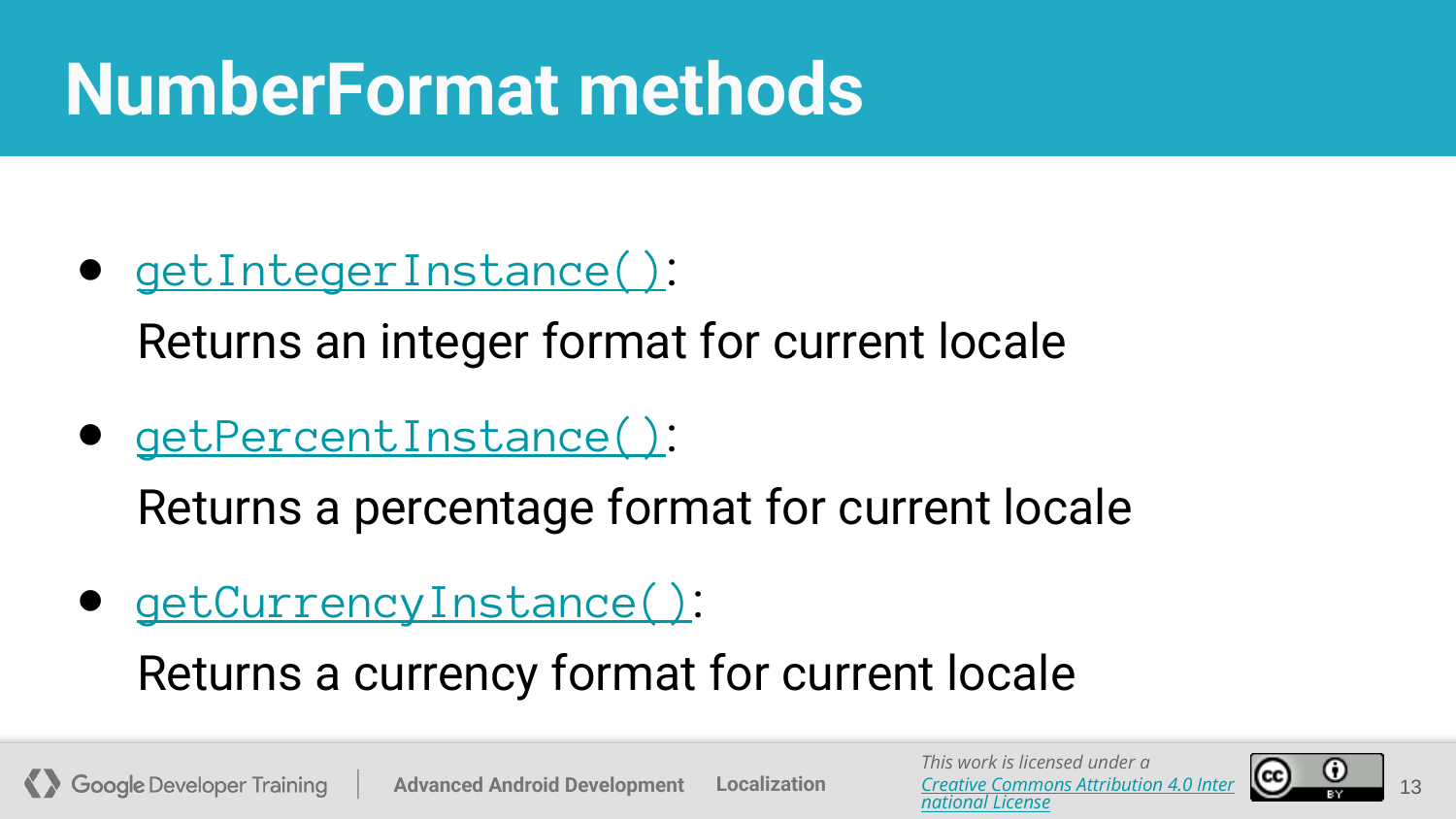

# NumberFormat methods
getIntegerInstance():
Returns an integer format for current locale
getPercentInstance():
Returns a percentage format for current locale
getCurrencyInstance():
Returns a currency format for current locale
13